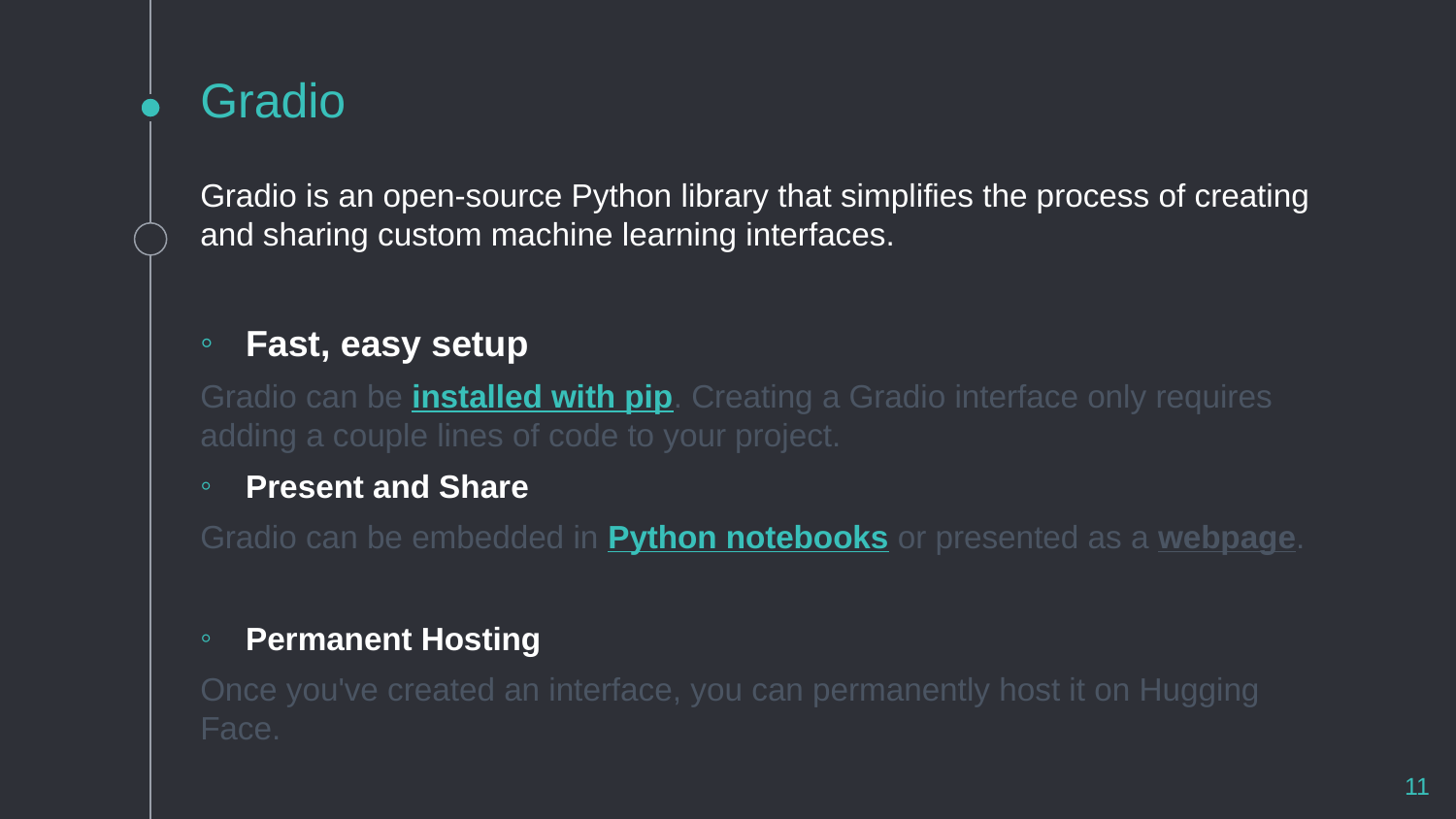

# Gradio
Gradio is an open-source Python library that simplifies the process of creating and sharing custom machine learning interfaces.

Fast, easy setup
Gradio can be installed with pip. Creating a Gradio interface only requires adding a couple lines of code to your project.
Present and Share
Gradio can be embedded in Python notebooks or presented as a webpage.

Permanent Hosting
Once you've created an interface, you can permanently host it on Hugging Face.

11